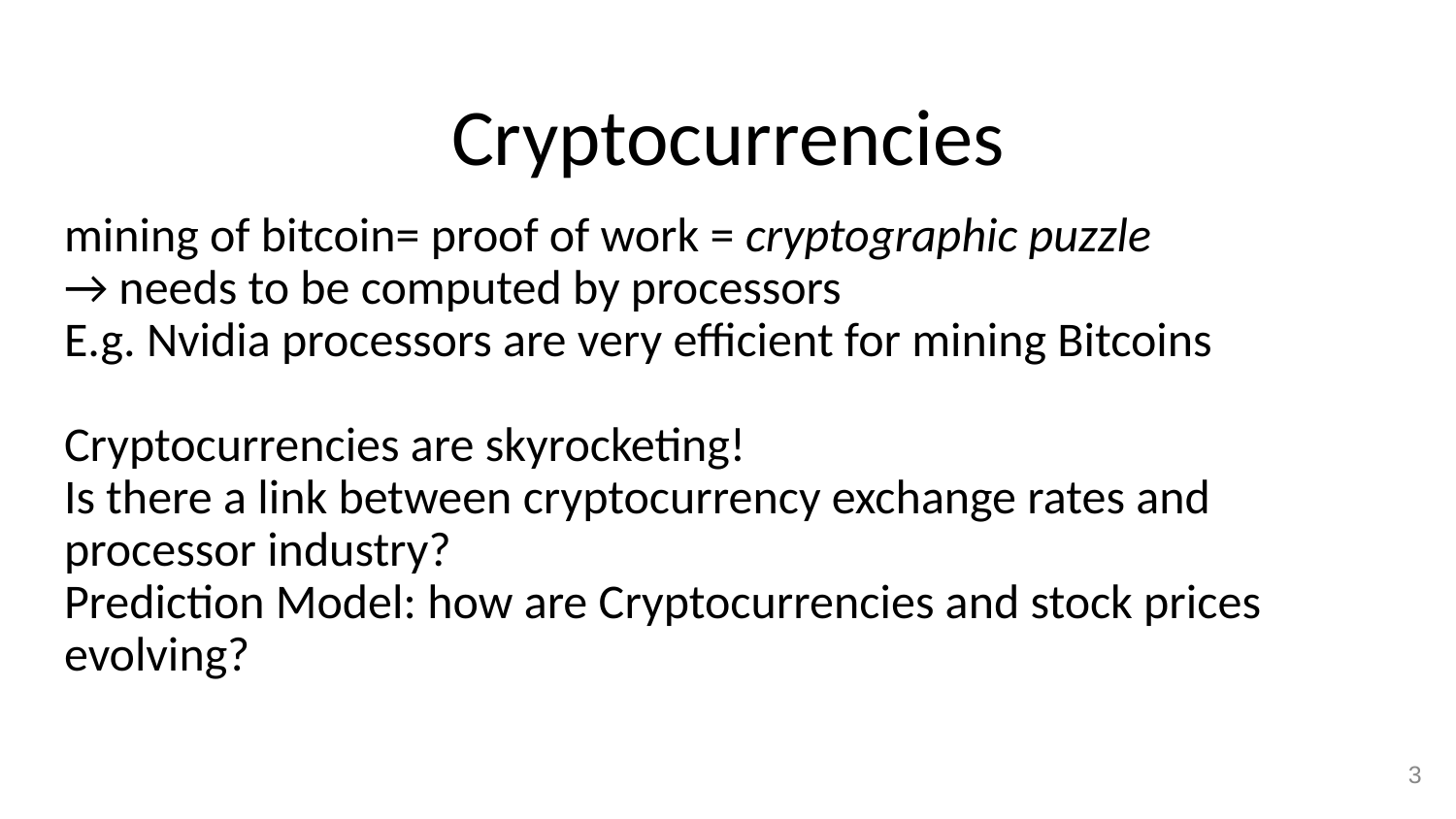

# Cryptocurrencies
mining of bitcoin= proof of work = cryptographic puzzle
→ needs to be computed by processors
E.g. Nvidia processors are very efficient for mining Bitcoins

Cryptocurrencies are skyrocketing!
Is there a link between cryptocurrency exchange rates and processor industry?
Prediction Model: how are Cryptocurrencies and stock prices evolving?
3